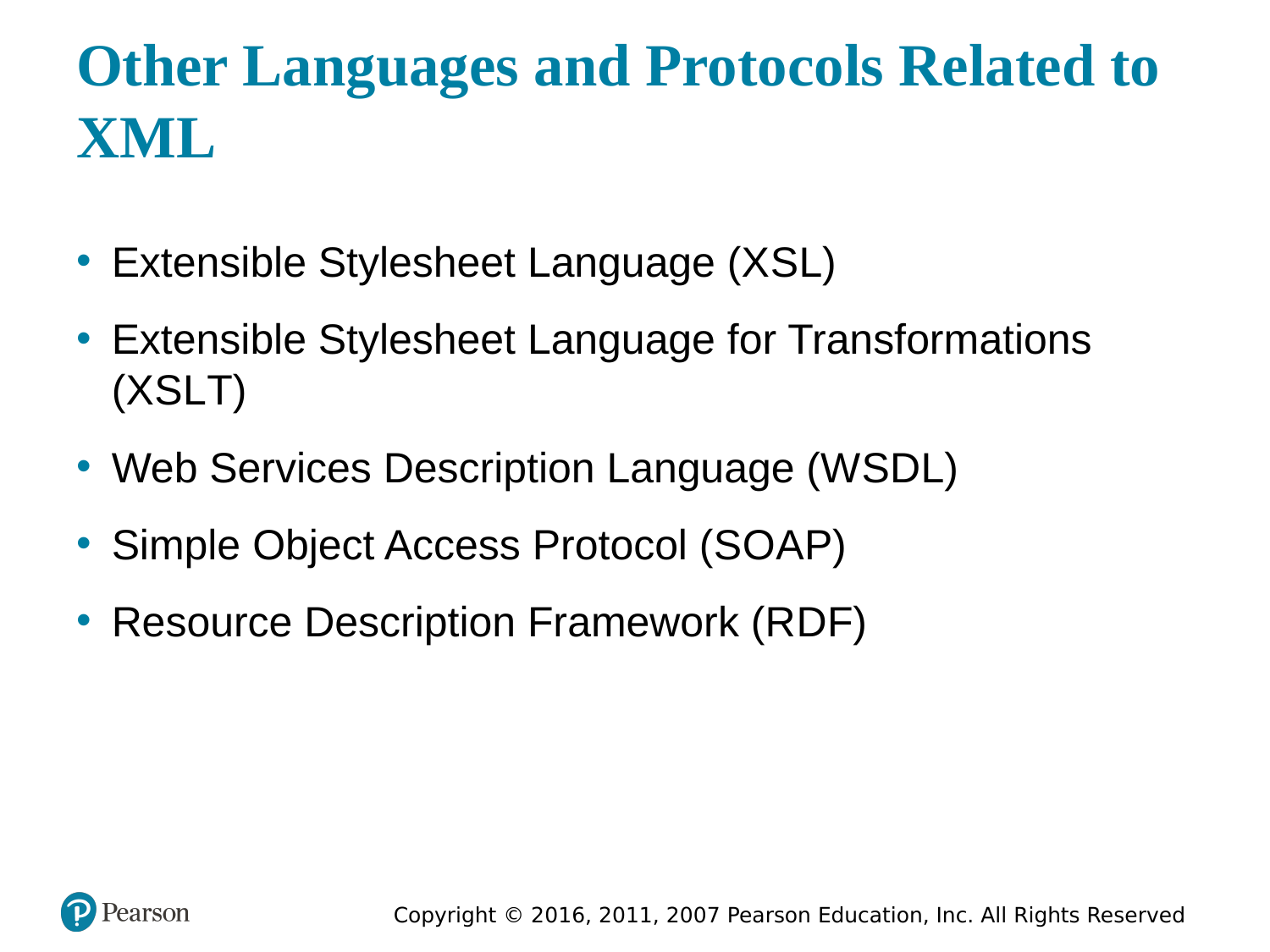

# Other Languages and Protocols Related to X M L
Extensible Stylesheet Language (X S L)
Extensible Stylesheet Language for Transformations (X S L T)
Web Services Description Language (W S D L)
Simple Object Access Protocol (S O A P)
Resource Description Framework (R D F)